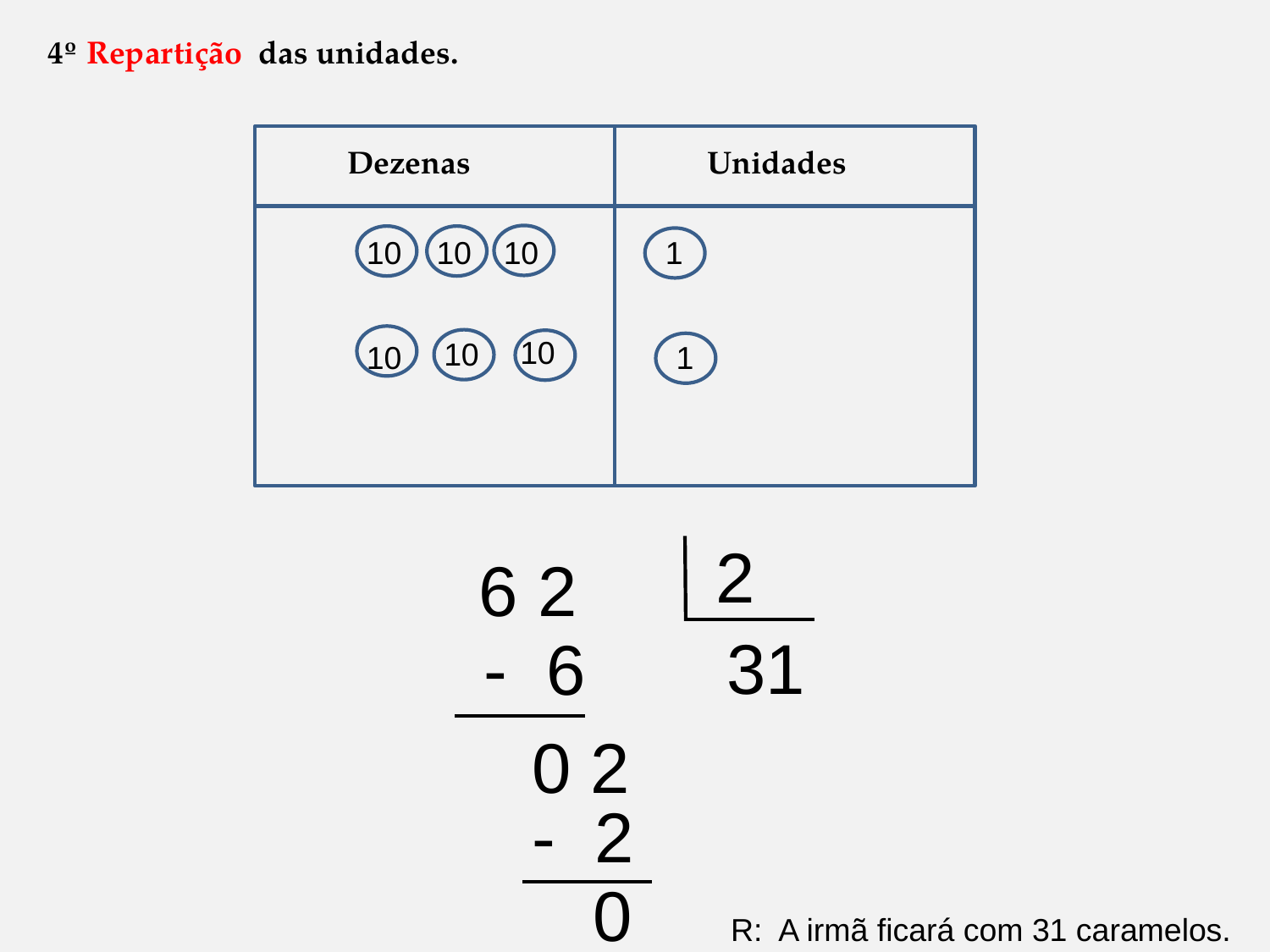

4º Repartição  das unidades.

Dezenas

Unidades

10

10

10
1

10
10

10

1

  2
   6 2
  31
  -  6
  0 2
  -  2
     0     R:  A irmã ficará com 31 caramelos.